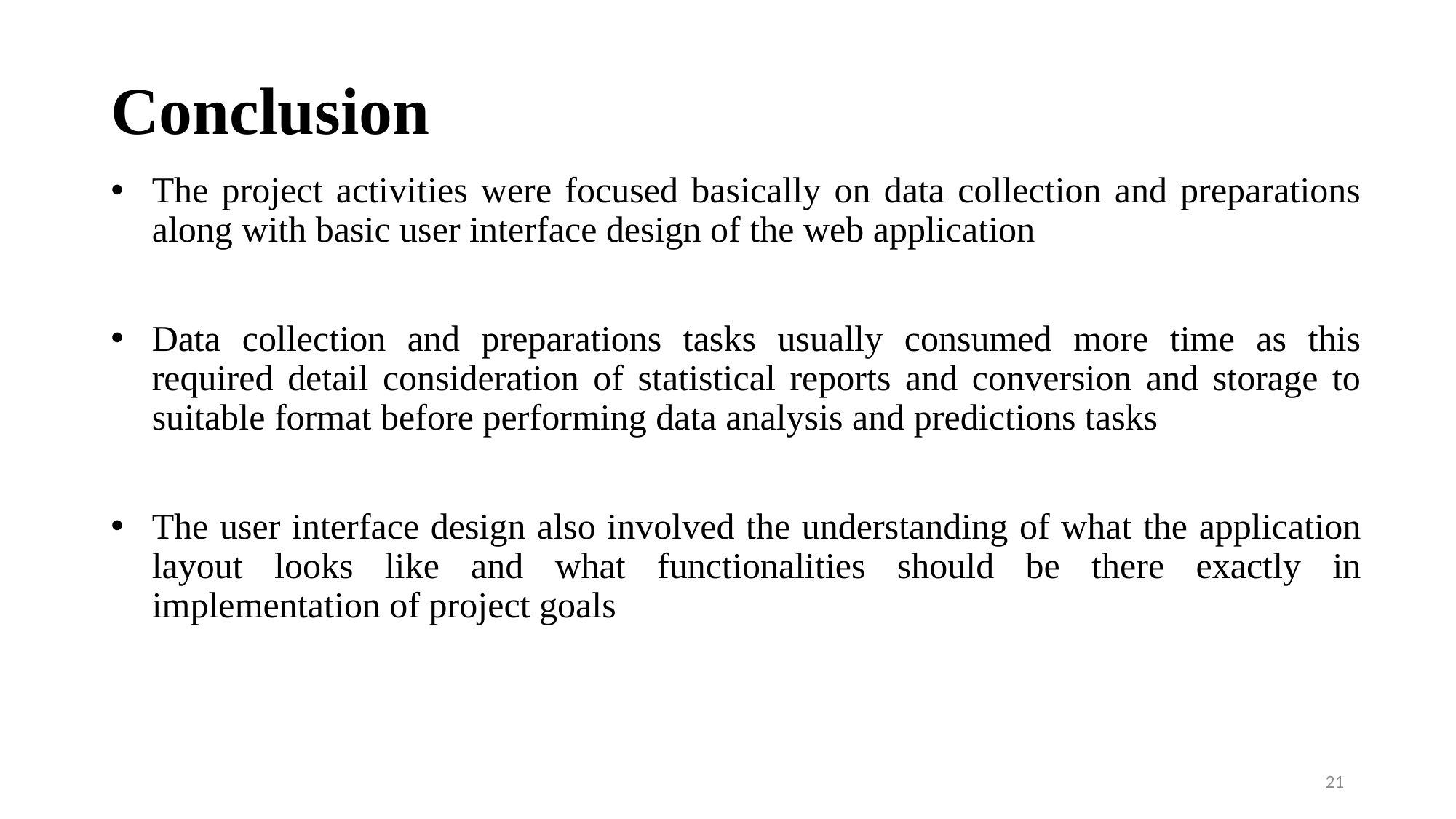

Conclusion
The project activities were focused basically on data collection and preparations along with basic user interface design of the web application

Data collection and preparations tasks usually consumed more time as this required detail consideration of statistical reports and conversion and storage to suitable format before performing data analysis and predictions tasks

The user interface design also involved the understanding of what the application layout looks like and what functionalities should be there exactly in implementation of project goals
21